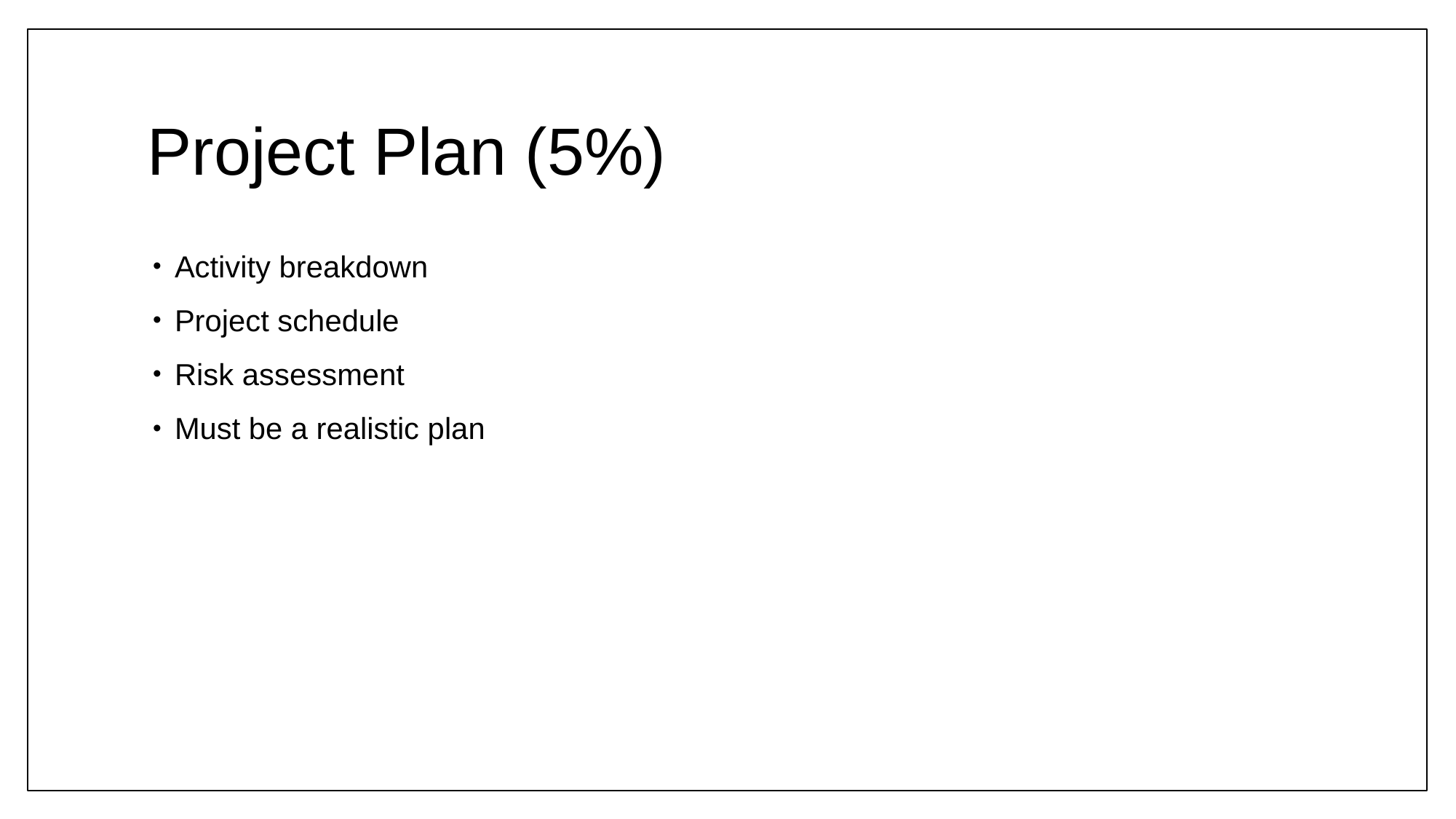

# Project Plan (5%)
Activity breakdown
Project schedule
Risk assessment
Must be a realistic plan